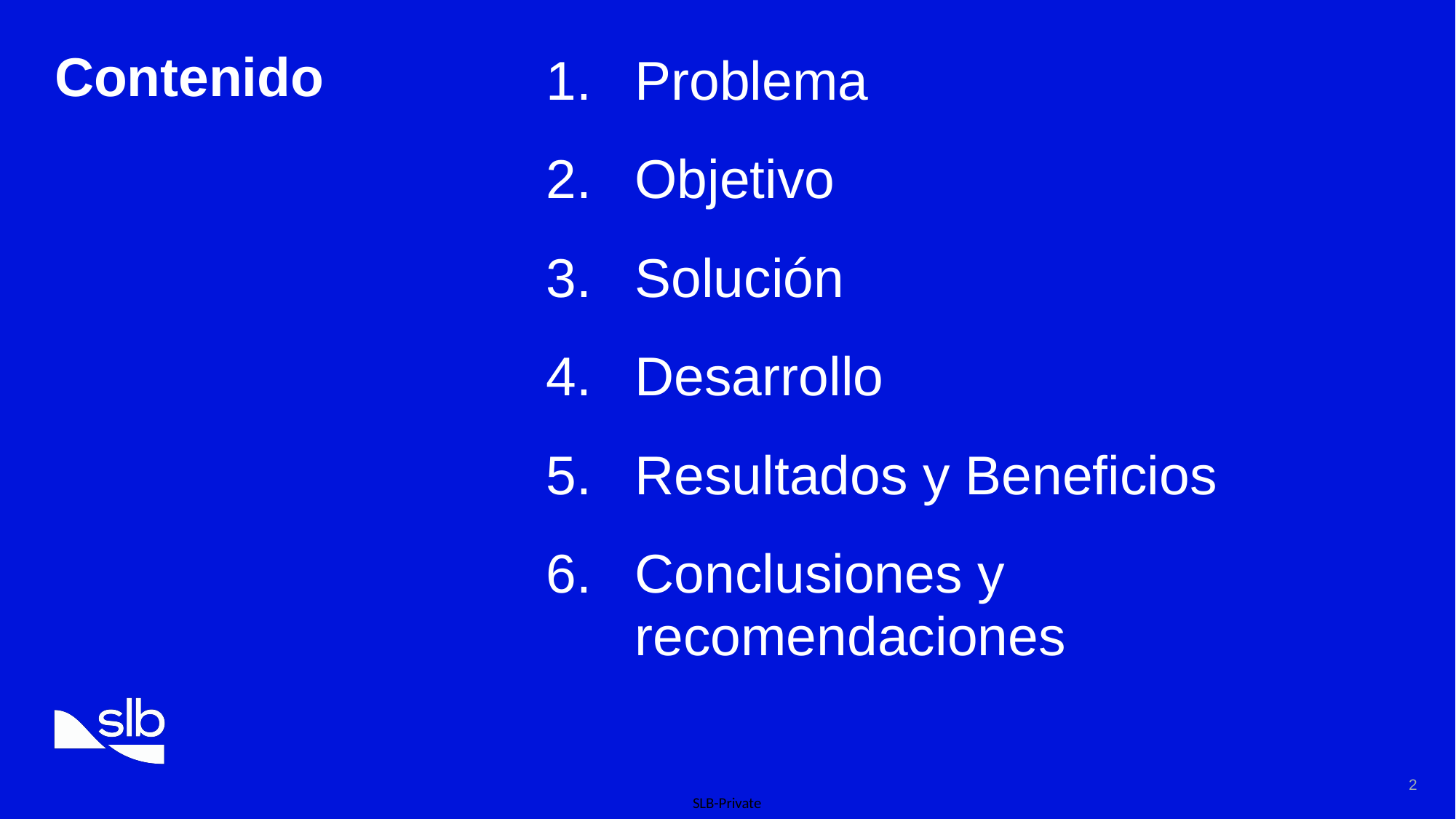

# Contenido
Problema
Objetivo
Solución
Desarrollo
Resultados y Beneficios
Conclusiones y recomendaciones
2